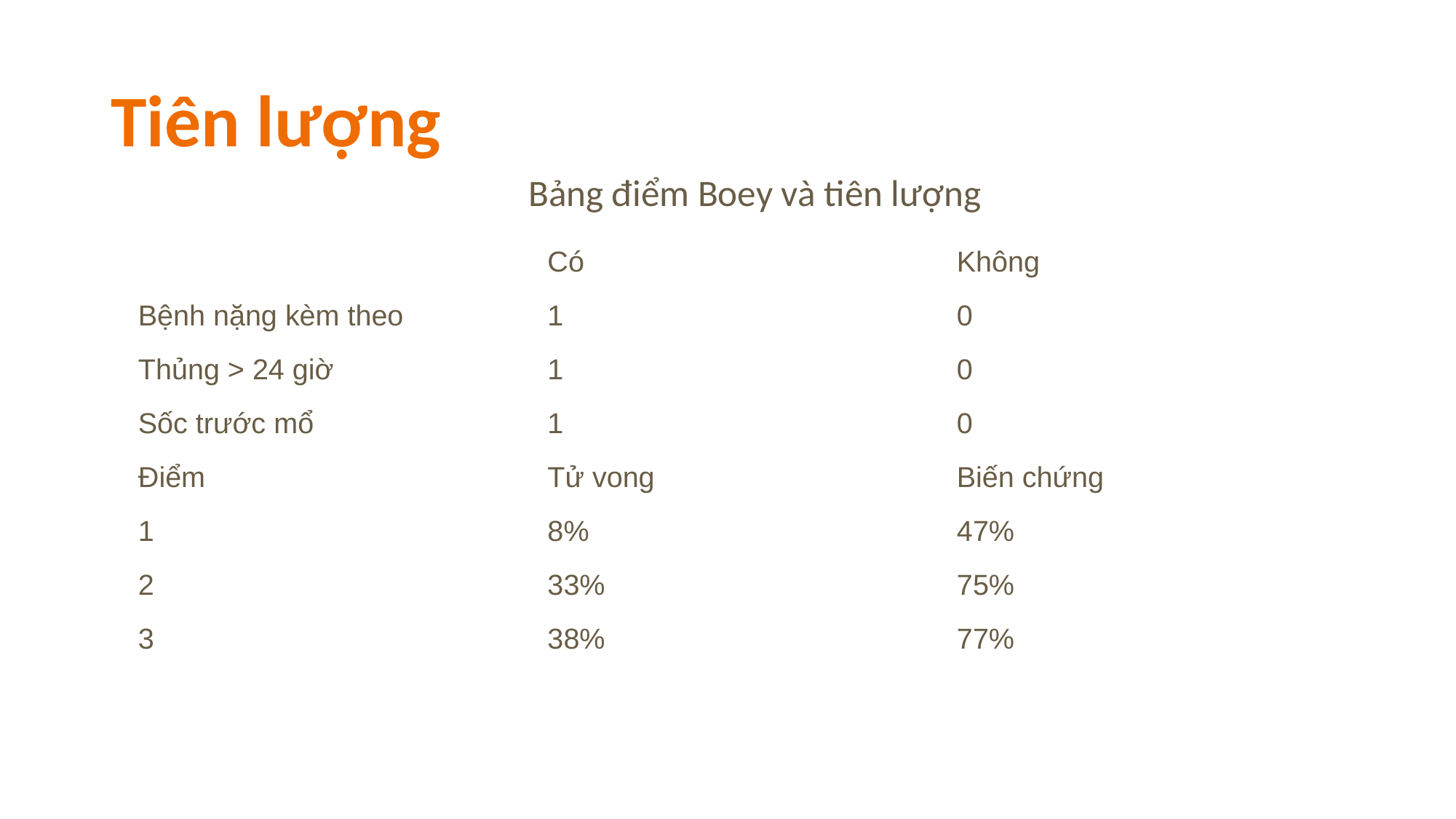

# Tiên lượng
Bảng điểm Boey và tiên lượng

|  | Có | Không |
| --- | --- | --- |
| Bệnh nặng kèm theo | 1 | 0 |
| Thủng > 24 giờ | 1 | 0 |
| Sốc trước mổ | 1 | 0 |
| Điểm | Tử vong | Biến chứng |
| 1 | 8% | 47% |
| 2 | 33% | 75% |
| 3 | 38% | 77% |